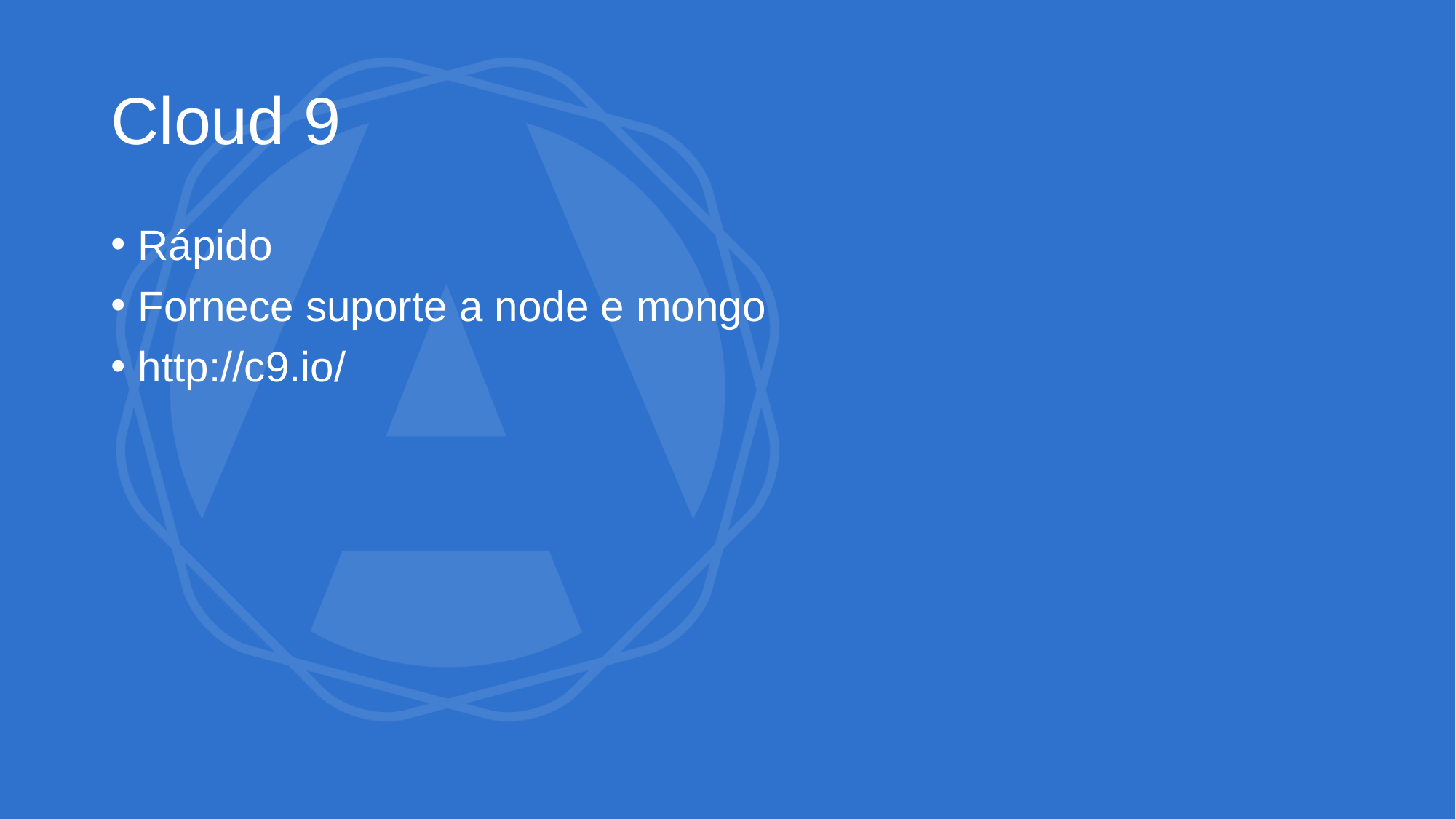

# Cloud 9
Rápido
Fornece suporte a node e mongo
http://c9.io/